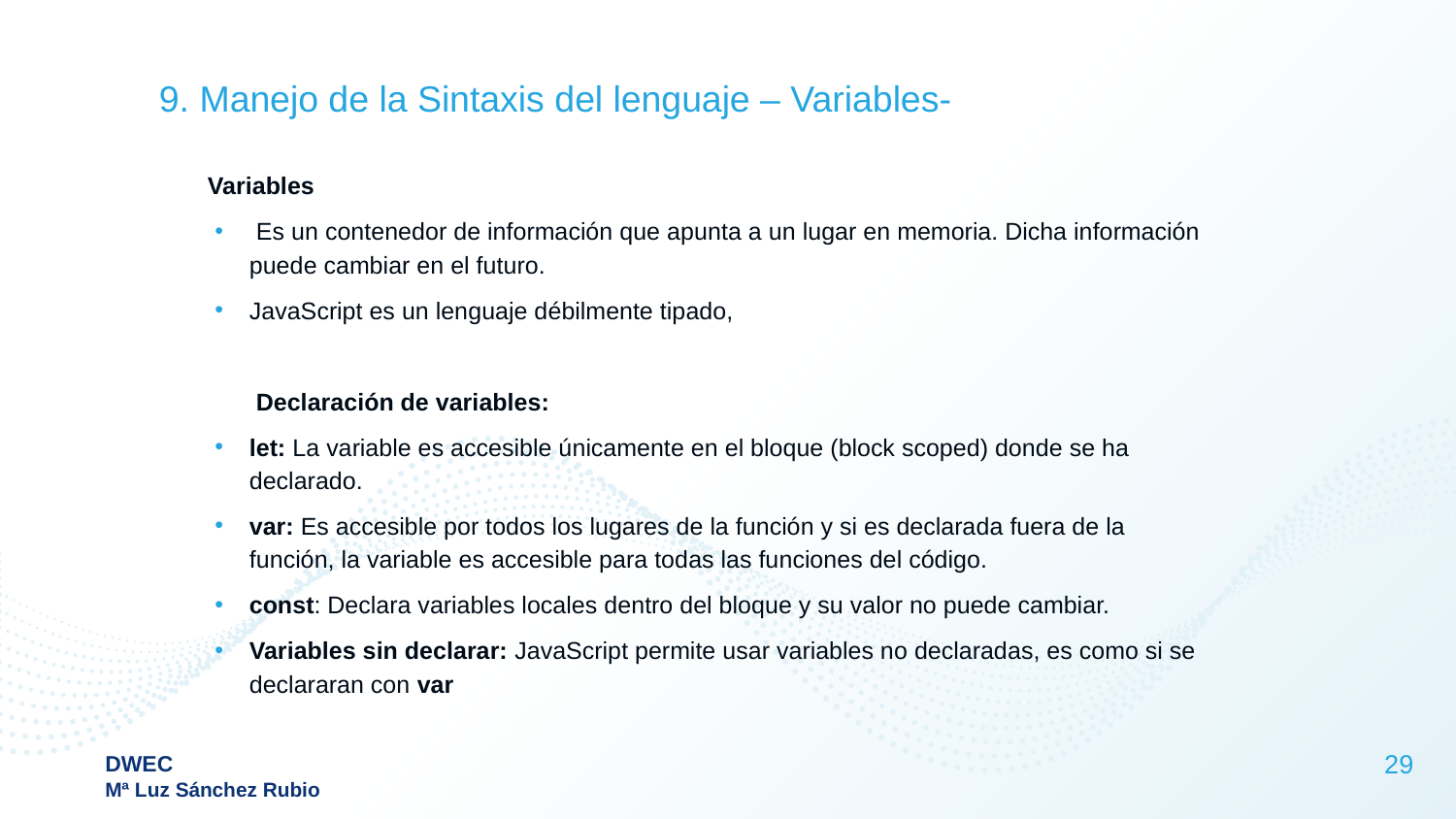

# 9. Manejo de la Sintaxis del lenguaje – Variables-
Variables
 Es un contenedor de información que apunta a un lugar en memoria. Dicha información puede cambiar en el futuro.
JavaScript es un lenguaje débilmente tipado,

 Declaración de variables:
let: La variable es accesible únicamente en el bloque (block scoped) donde se ha declarado.
var: Es accesible por todos los lugares de la función y si es declarada fuera de la función, la variable es accesible para todas las funciones del código.
const: Declara variables locales dentro del bloque y su valor no puede cambiar.
Variables sin declarar: JavaScript permite usar variables no declaradas, es como si se declararan con var
29
DWEC
Mª Luz Sánchez Rubio